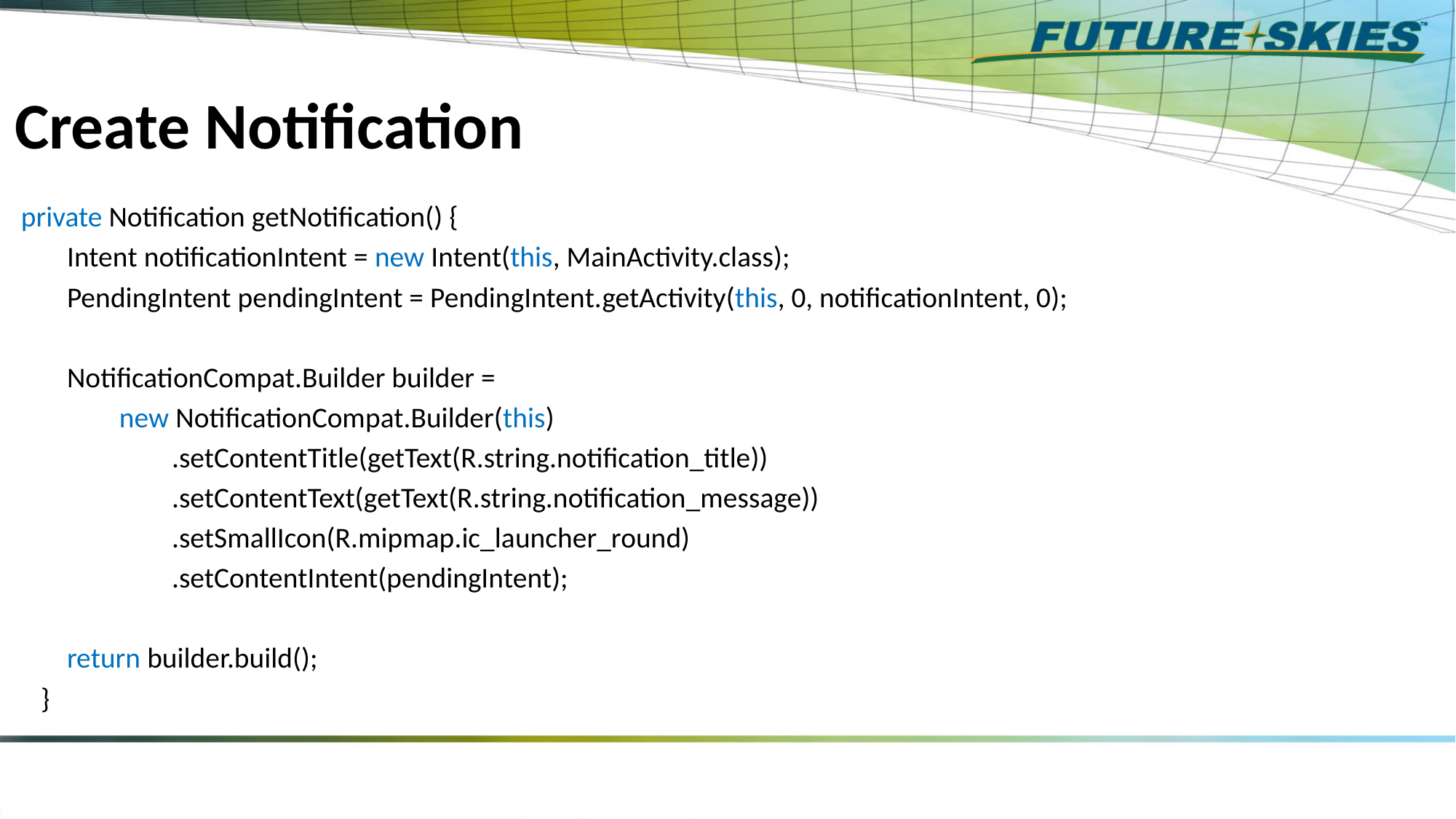

# Create Notification
 private Notification getNotification() {
        Intent notificationIntent = new Intent(this, MainActivity.class);
        PendingIntent pendingIntent = PendingIntent.getActivity(this, 0, notificationIntent, 0);

        NotificationCompat.Builder builder =
                new NotificationCompat.Builder(this)
                        .setContentTitle(getText(R.string.notification_title))
                        .setContentText(getText(R.string.notification_message))
                        .setSmallIcon(R.mipmap.ic_launcher_round)
                        .setContentIntent(pendingIntent);

        return builder.build();
    }